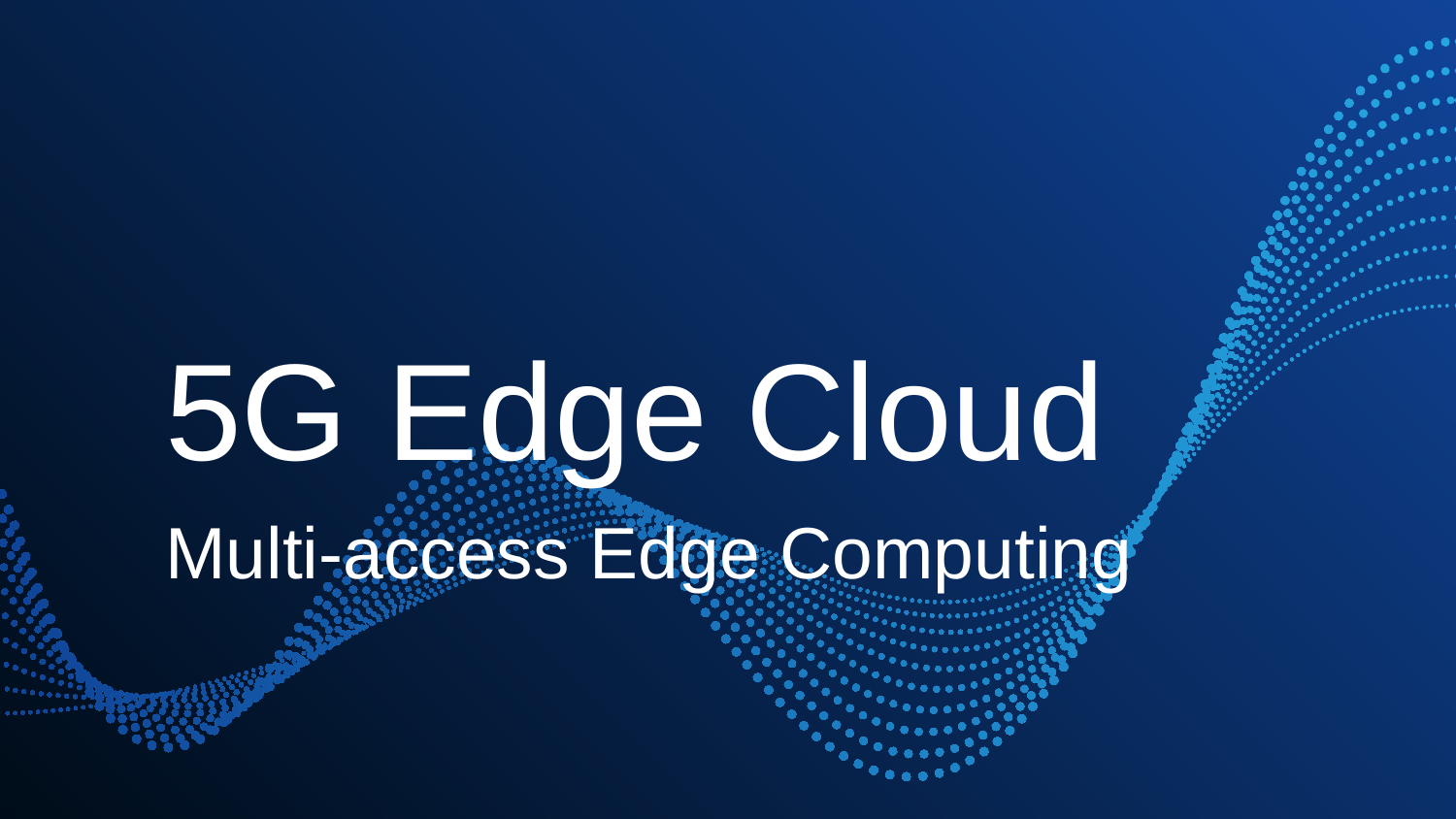

# 5G Edge Cloud
Multi-access Edge Computing